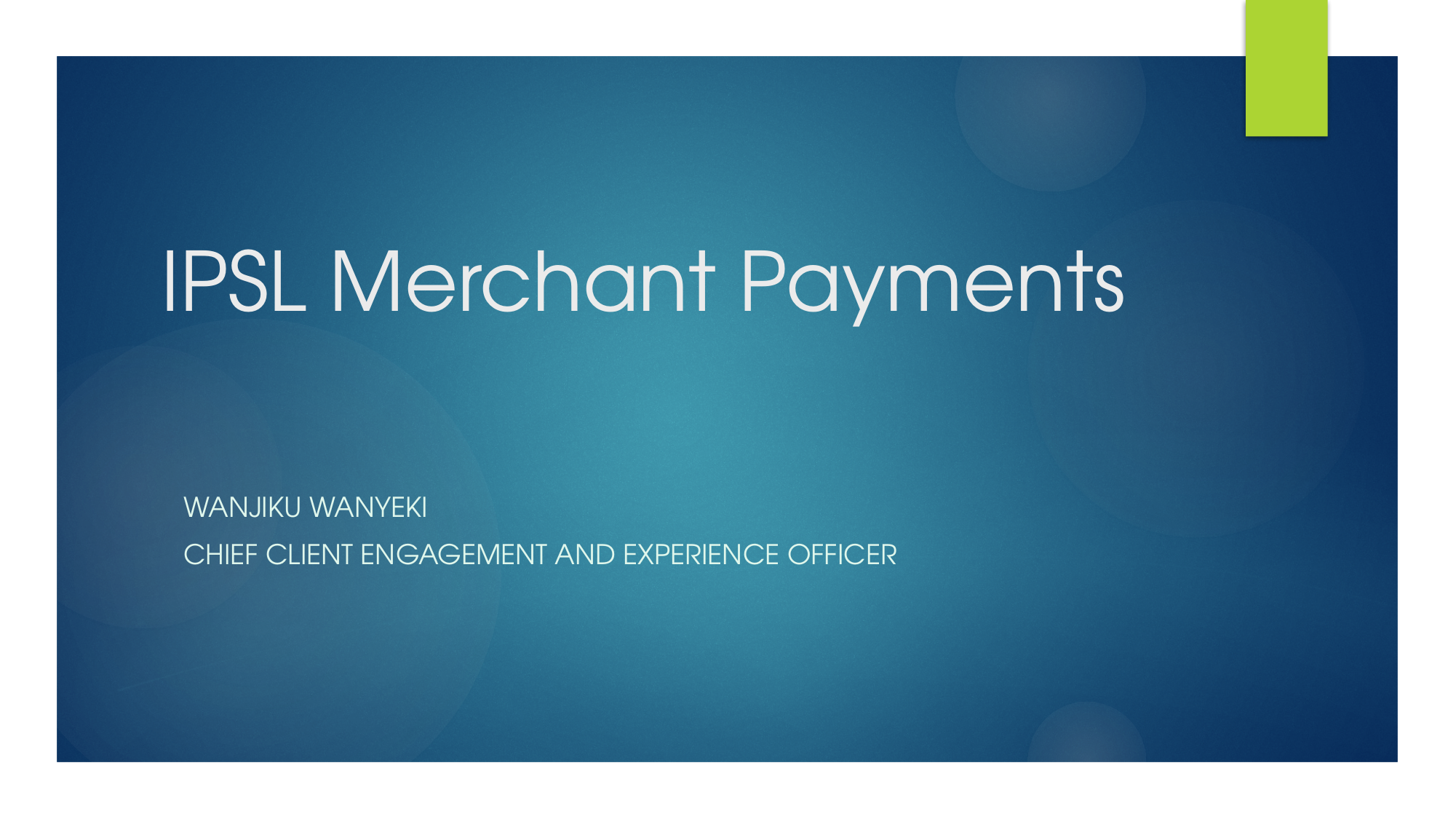

# IPSL Merchant Payments
Wanjiku Wanyeki
Chief Client Engagement and Experience Officer